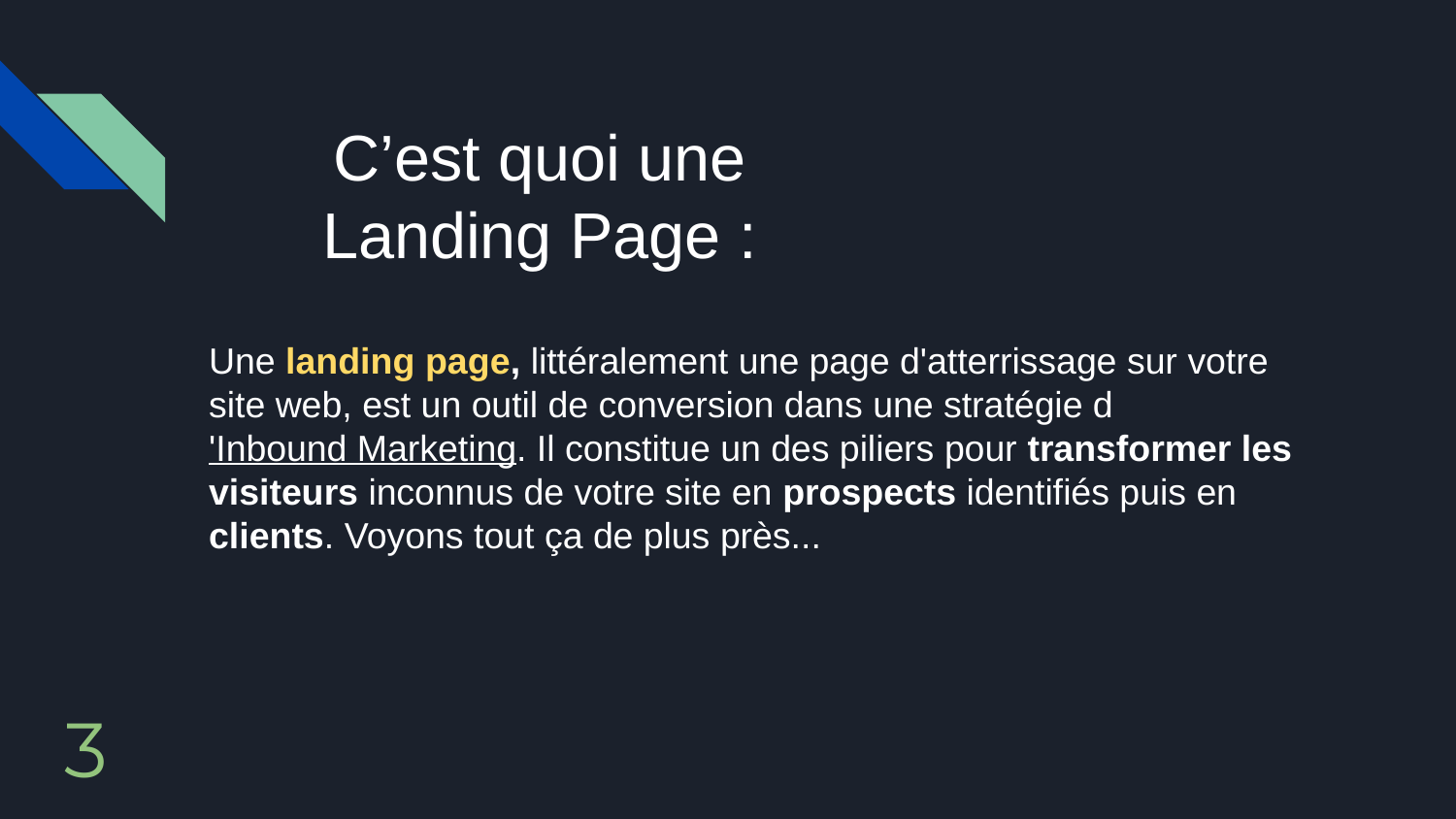

C’est quoi une Landing Page :

Une landing page, littéralement une page d'atterrissage sur votre site web, est un outil de conversion dans une stratégie d'Inbound Marketing. Il constitue un des piliers pour transformer les visiteurs inconnus de votre site en prospects identifiés puis en clients. Voyons tout ça de plus près...
3